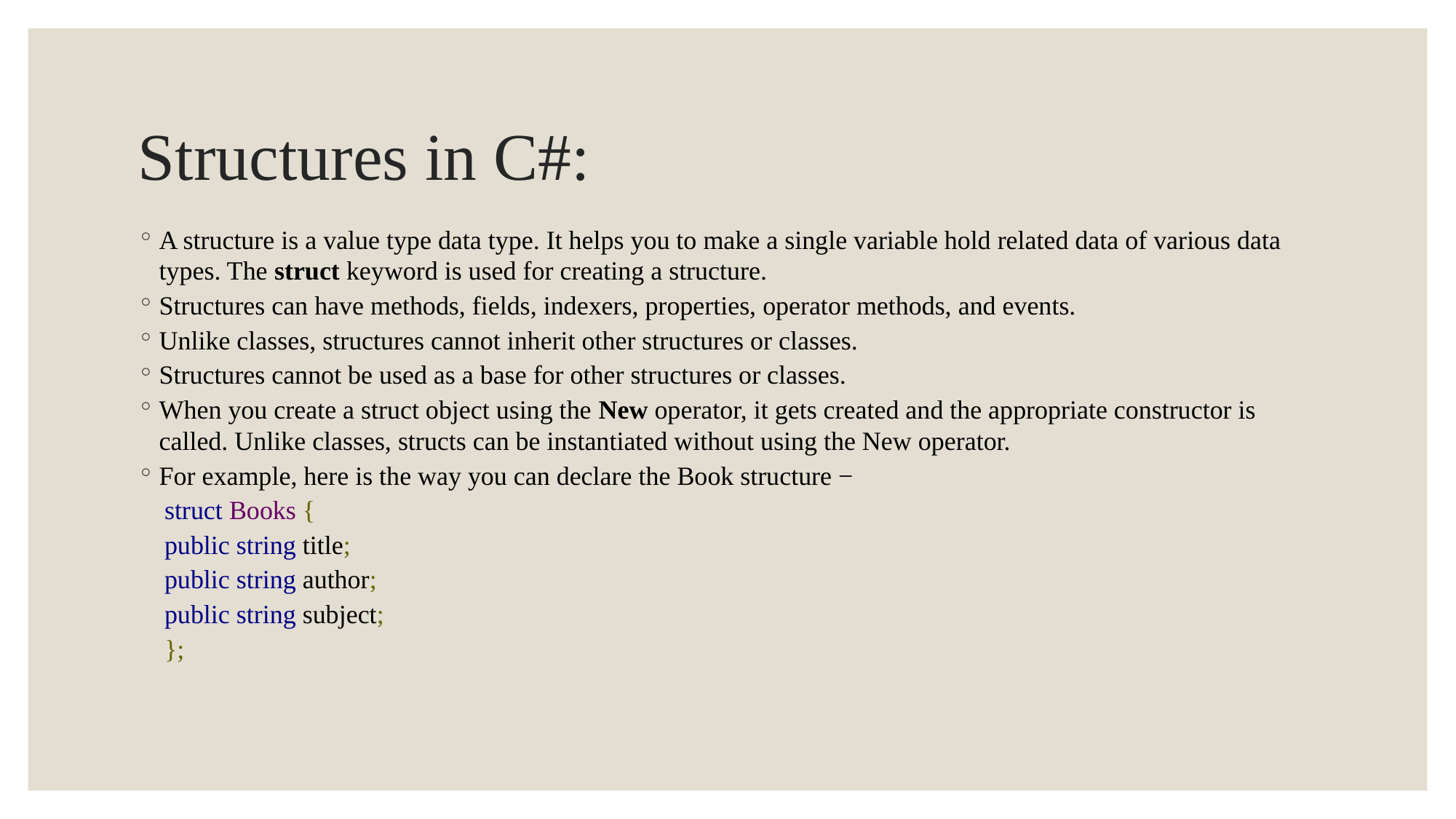

# Structures in C#:
A structure is a value type data type. It helps you to make a single variable hold related data of various data types. The struct keyword is used for creating a structure.
Structures can have methods, fields, indexers, properties, operator methods, and events.
Unlike classes, structures cannot inherit other structures or classes.
Structures cannot be used as a base for other structures or classes.
When you create a struct object using the New operator, it gets created and the appropriate constructor is called. Unlike classes, structs can be instantiated without using the New operator.
For example, here is the way you can declare the Book structure −
	struct Books {
		public string title;
		public string author;
		public string subject;
	};